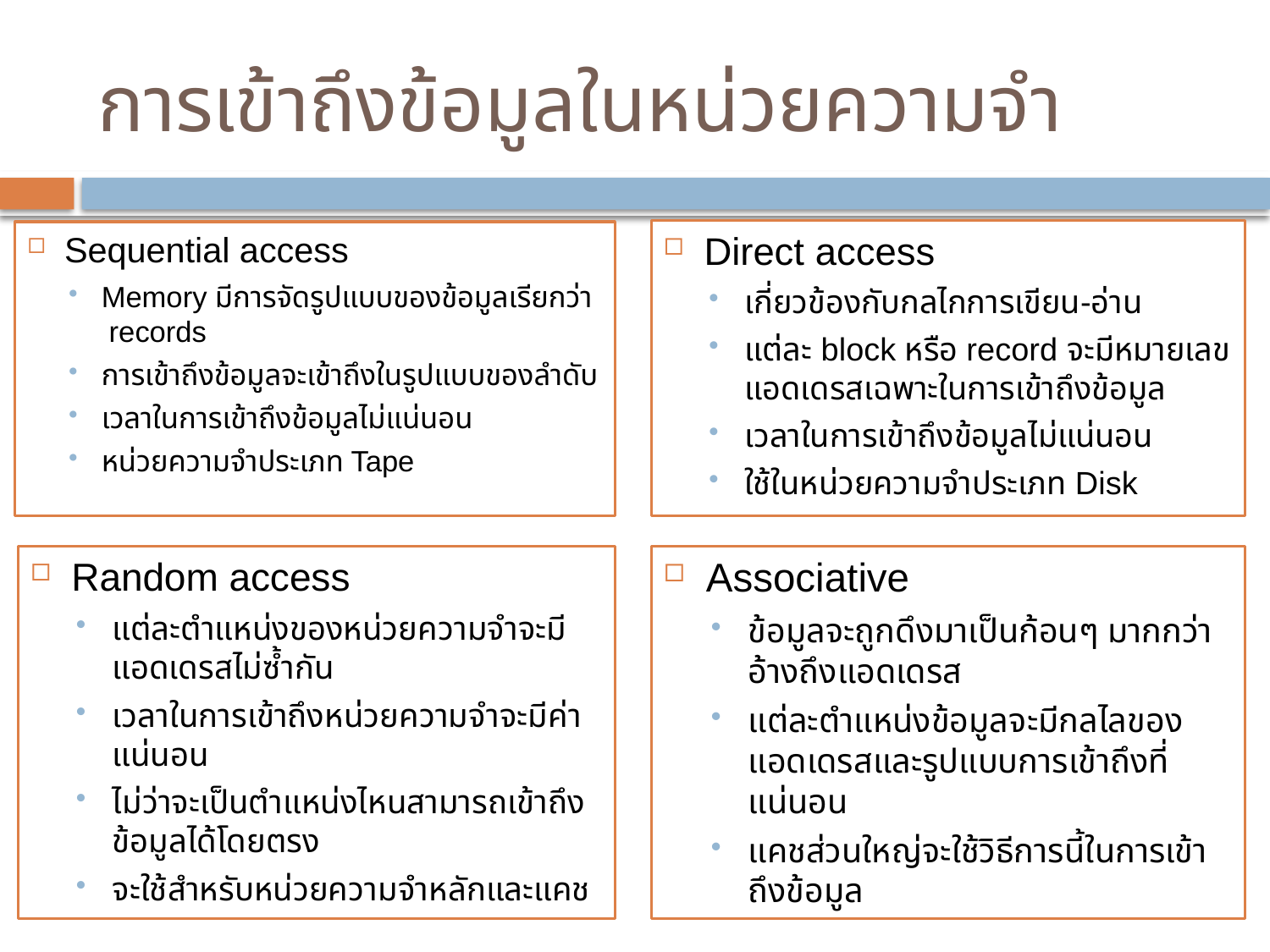

# การเข้าถึงข้อมูลในหน่วยความจำ
Direct access
เกี่ยวข้องกับกลไกการเขียน-อ่าน
แต่ละ block หรือ record จะมีหมายเลขแอดเดรสเฉพาะในการเข้าถึงข้อมูล
เวลาในการเข้าถึงข้อมูลไม่แน่นอน
ใช้ในหน่วยความจำประเภท Disk
Sequential access
Memory มีการจัดรูปแบบของข้อมูลเรียกว่า records
การเข้าถึงข้อมูลจะเข้าถึงในรูปแบบของลำดับ
เวลาในการเข้าถึงข้อมูลไม่แน่นอน
หน่วยความจำประเภท Tape
Random access
แต่ละตำแหน่งของหน่วยความจำจะมีแอดเดรสไม่ซ้ำกัน
เวลาในการเข้าถึงหน่วยความจำจะมีค่าแน่นอน
ไม่ว่าจะเป็นตำแหน่งไหนสามารถเข้าถึงข้อมูลได้โดยตรง
จะใช้สำหรับหน่วยความจำหลักและแคช
Associative
ข้อมูลจะถูกดึงมาเป็นก้อนๆ มากกว่าอ้างถึงแอดเดรส
แต่ละตำแหน่งข้อมูลจะมีกลไลของแอดเดรสและรูปแบบการเข้าถึงที่แน่นอน
แคชส่วนใหญ่จะใช้วิธีการนี้ในการเข้าถึงข้อมูล